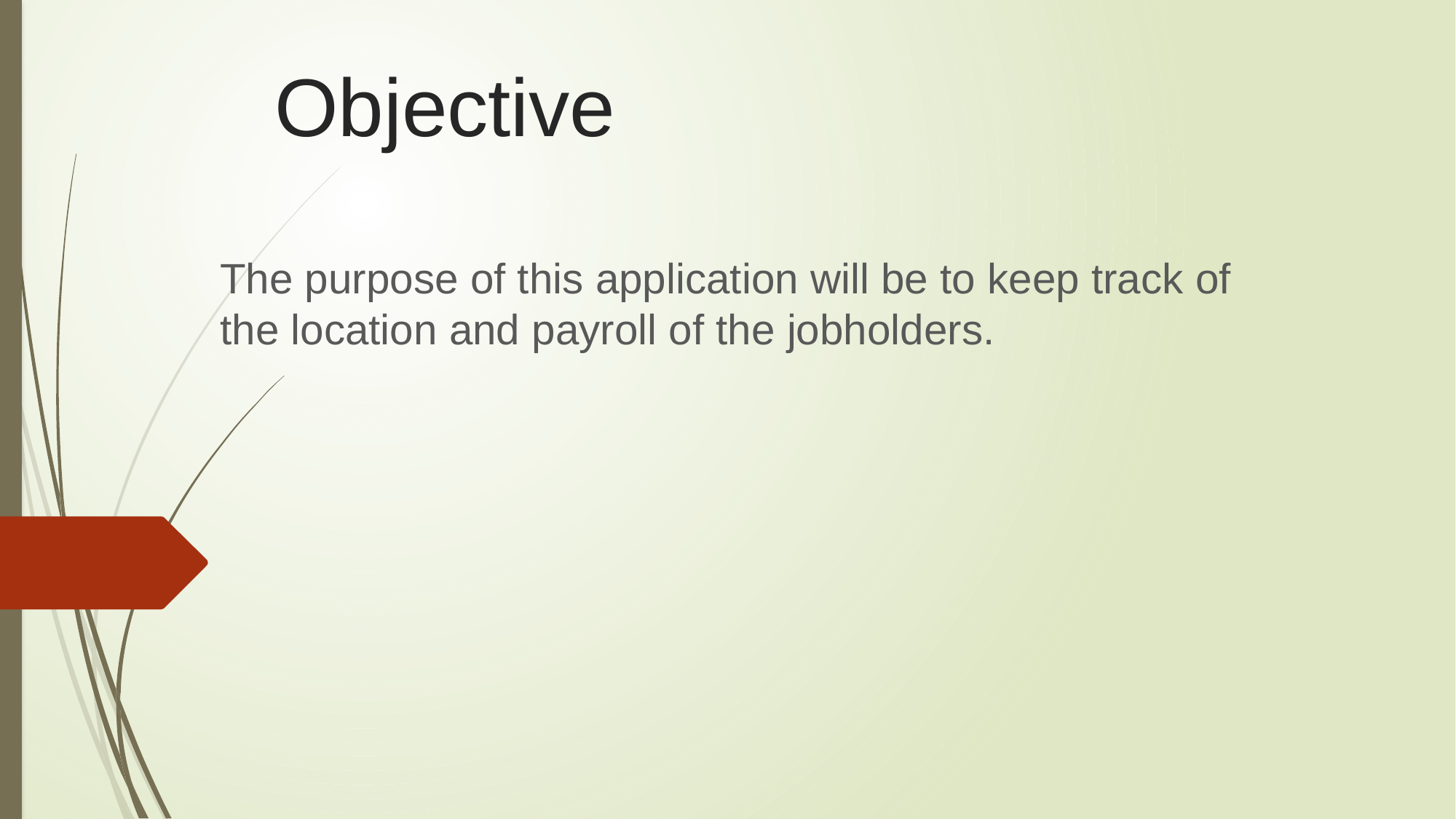

# Objective
The purpose of this application will be to keep track of the location and payroll of the jobholders.